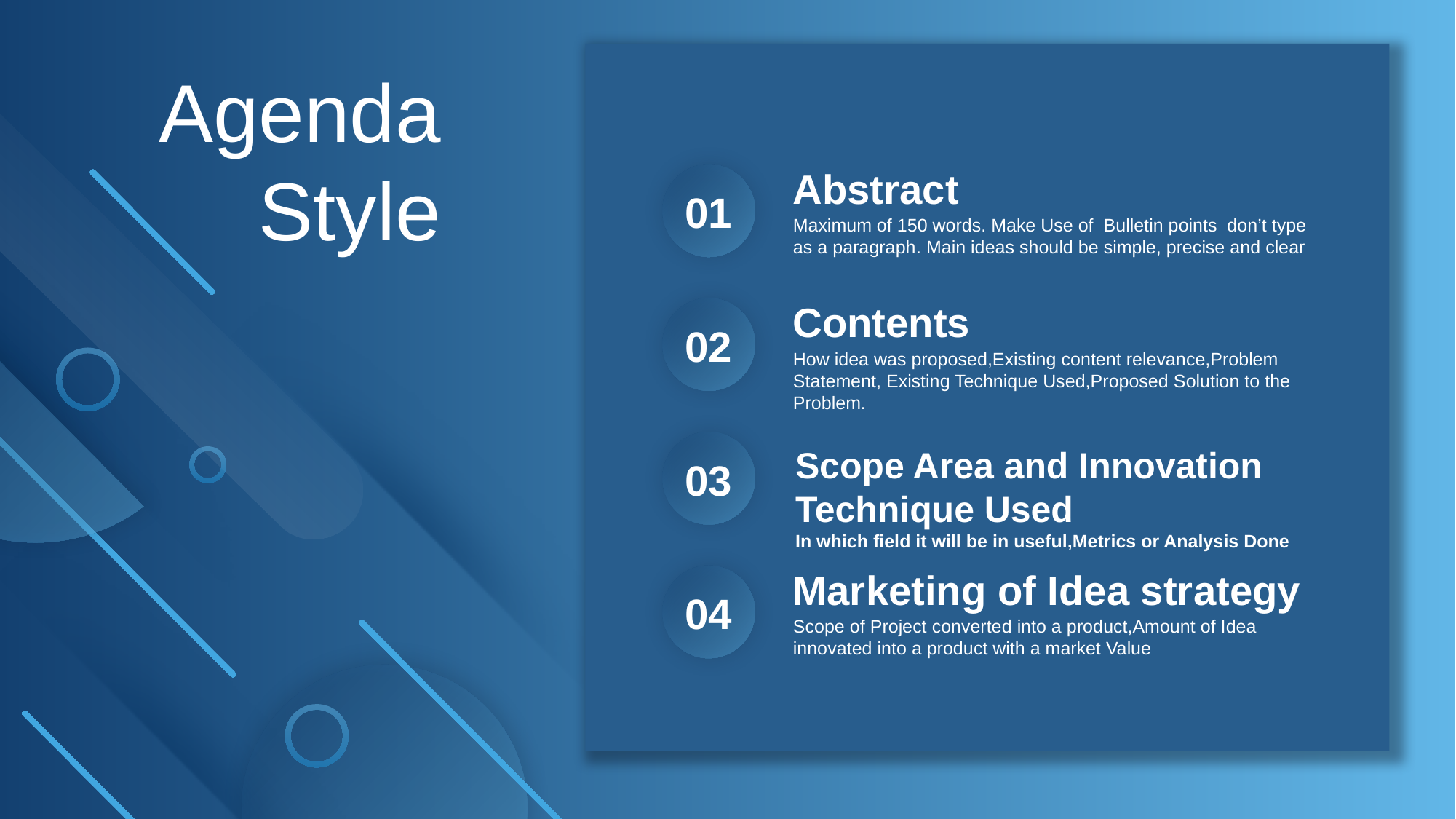

Agenda Style
Abstract
Maximum of 150 words. Make Use of  Bulletin points  don’t type as a paragraph. Main ideas should be simple, precise and clear

01
Contents
How idea was proposed,Existing content relevance,Problem Statement, Existing Technique Used,Proposed Solution to the Problem.

02

Scope Area and Innovation Technique Used
In which field it will be in useful,Metrics or Analysis Done

03
Marketing of Idea strategy
Scope of Project converted into a product,Amount of Idea innovated into a product with a market Value

04